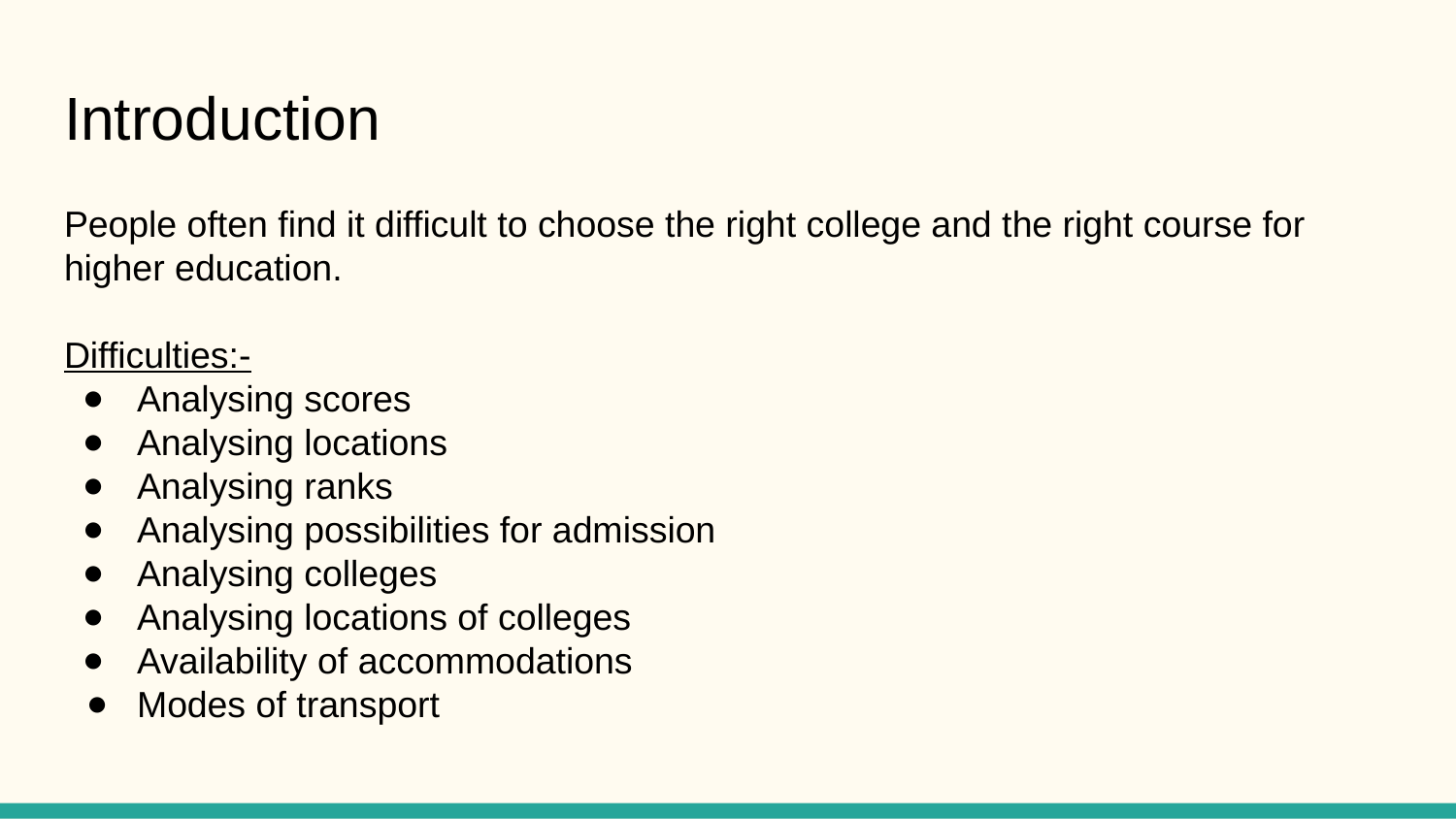

# Introduction
People often find it difficult to choose the right college and the right course for higher education.

Difficulties:-
Analysing scores
Analysing locations
Analysing ranks
Analysing possibilities for admission
Analysing colleges
Analysing locations of colleges
Availability of accommodations
Modes of transport